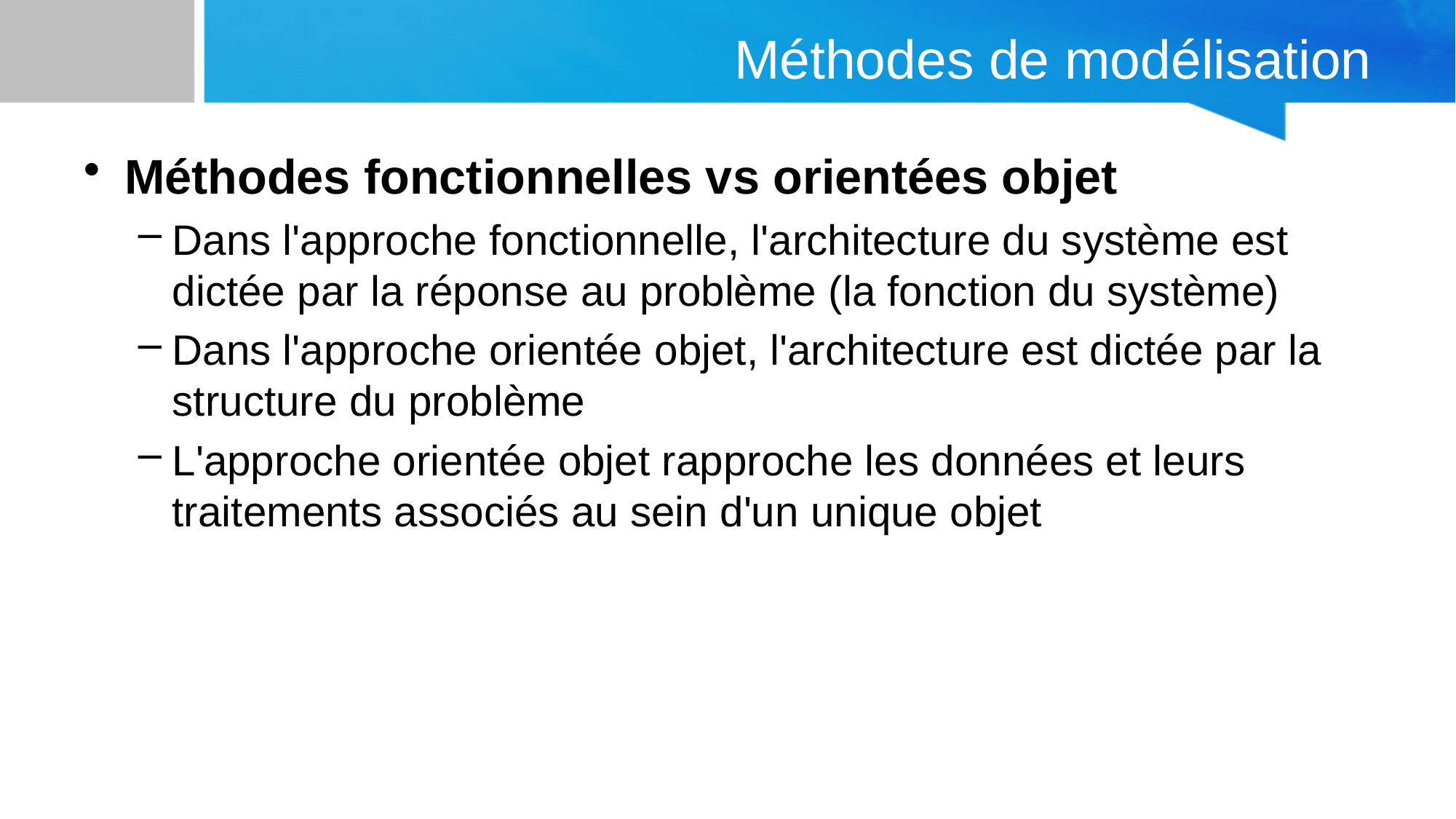

# Méthodes de modélisation
Méthodes fonctionnelles vs orientées objet
Dans l'approche fonctionnelle, l'architecture du système est dictée par la réponse au problème (la fonction du système)
Dans l'approche orientée objet, l'architecture est dictée par la structure du problème
L'approche orientée objet rapproche les données et leurs traitements associés au sein d'un unique objet